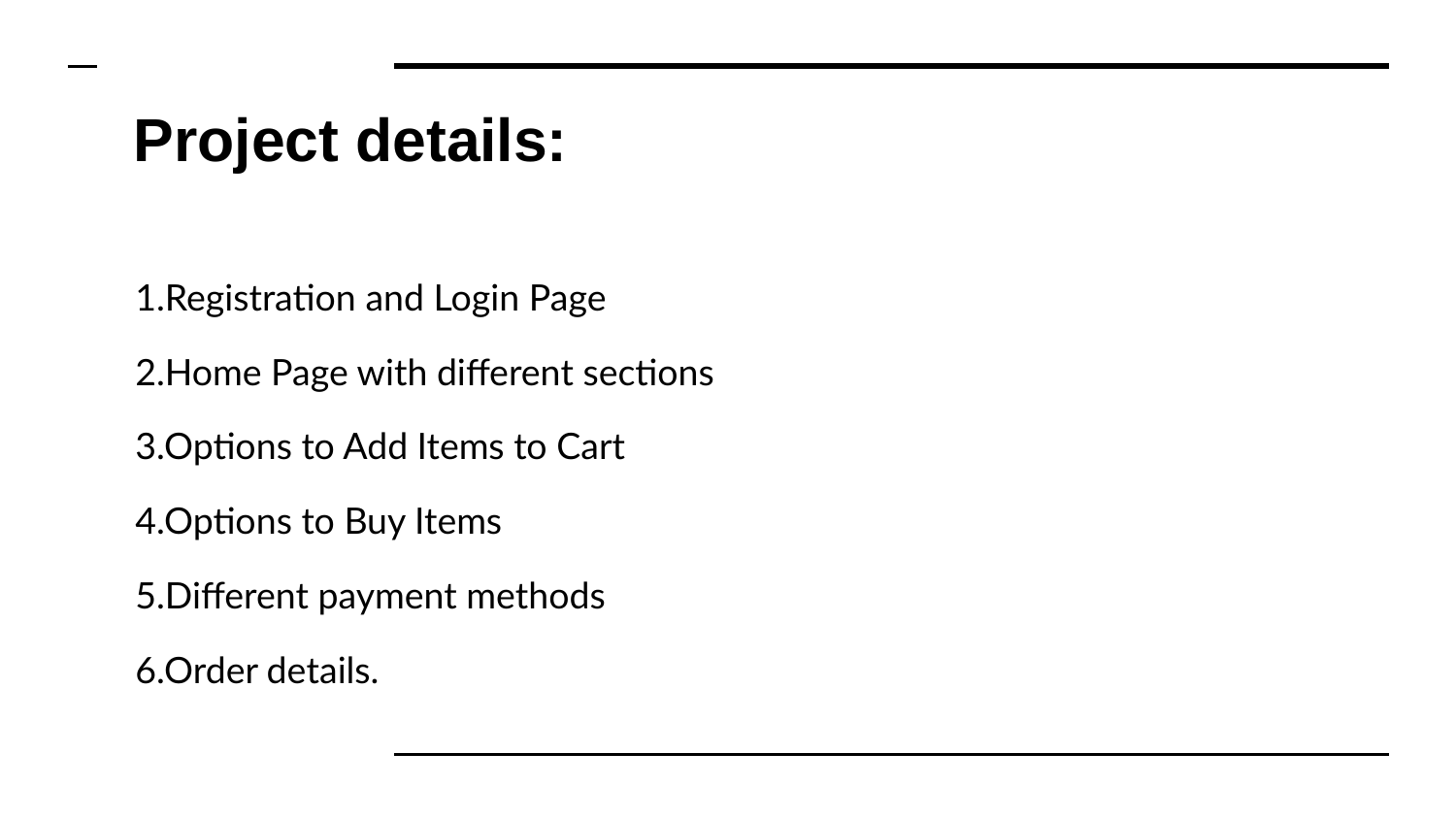

# Project details:
1.Registration and Login Page
2.Home Page with different sections
3.Options to Add Items to Cart
4.Options to Buy Items
5.Different payment methods
6.Order details.